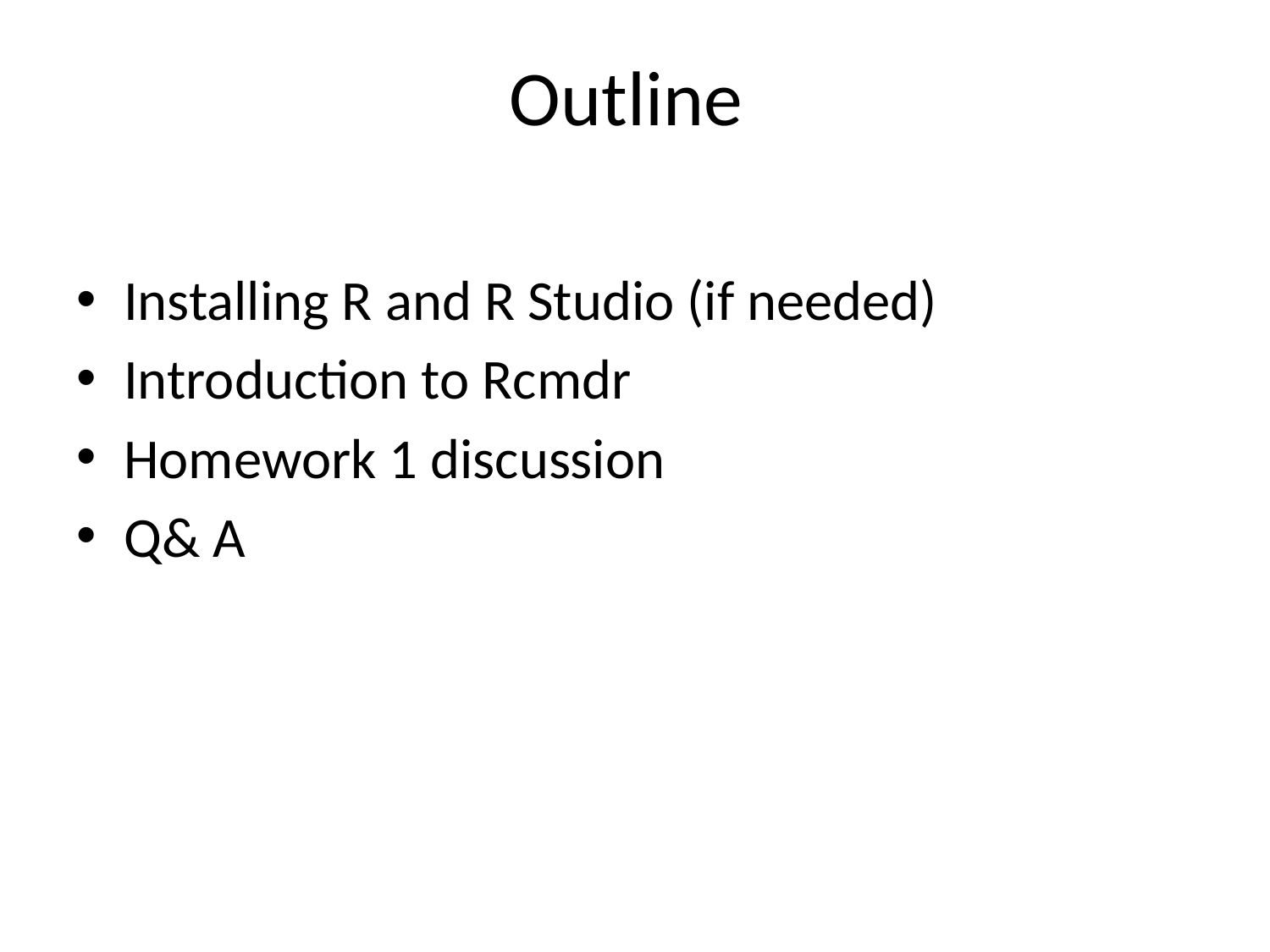

# Outline
Installing R and R Studio (if needed)
Introduction to Rcmdr
Homework 1 discussion
Q& A